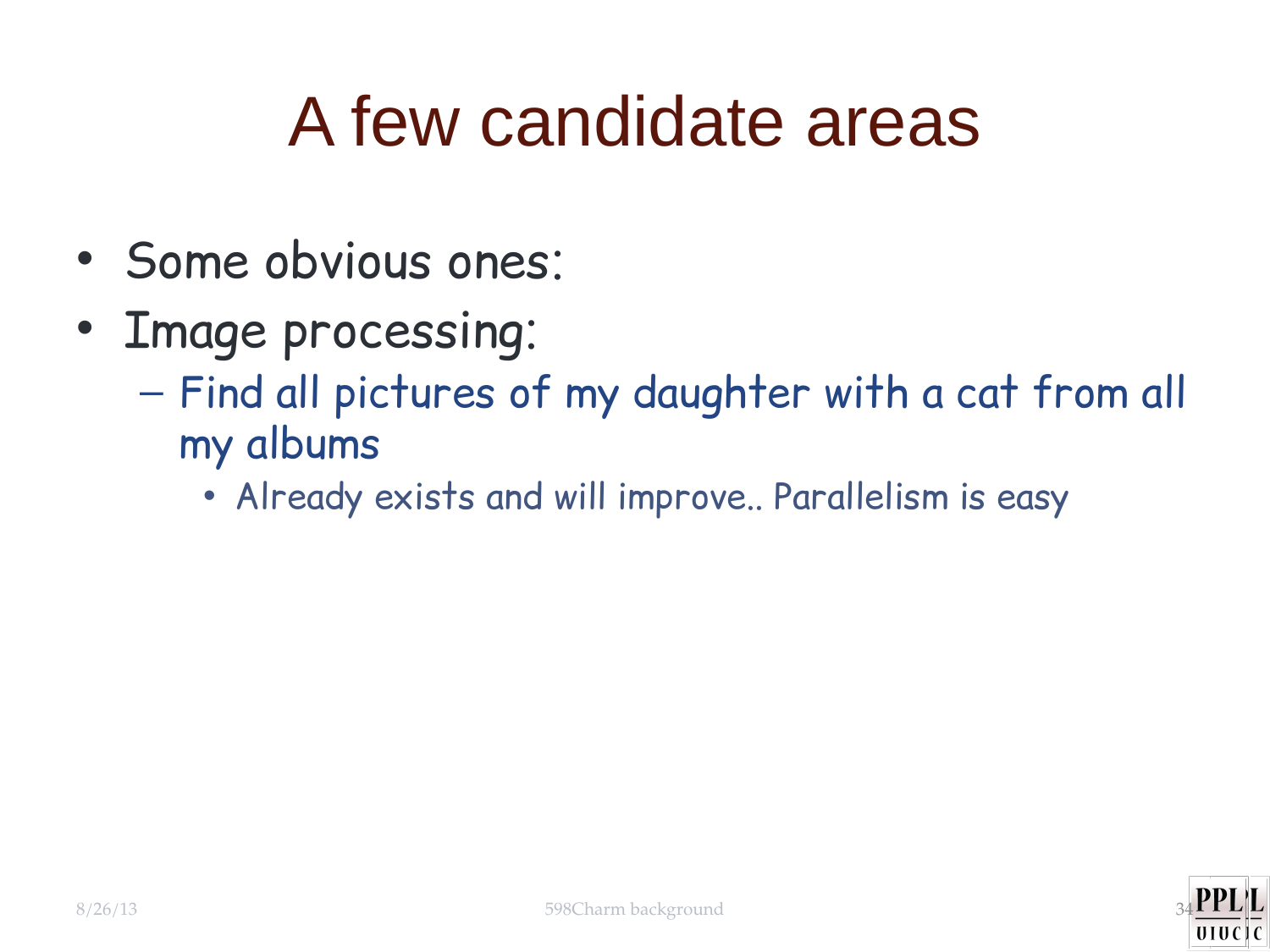

# A few candidate areas
Some obvious ones:
Image processing:
Find all pictures of my daughter with a cat from all my albums
Already exists and will improve.. Parallelism is easy

8/26/13
598Charm background
34